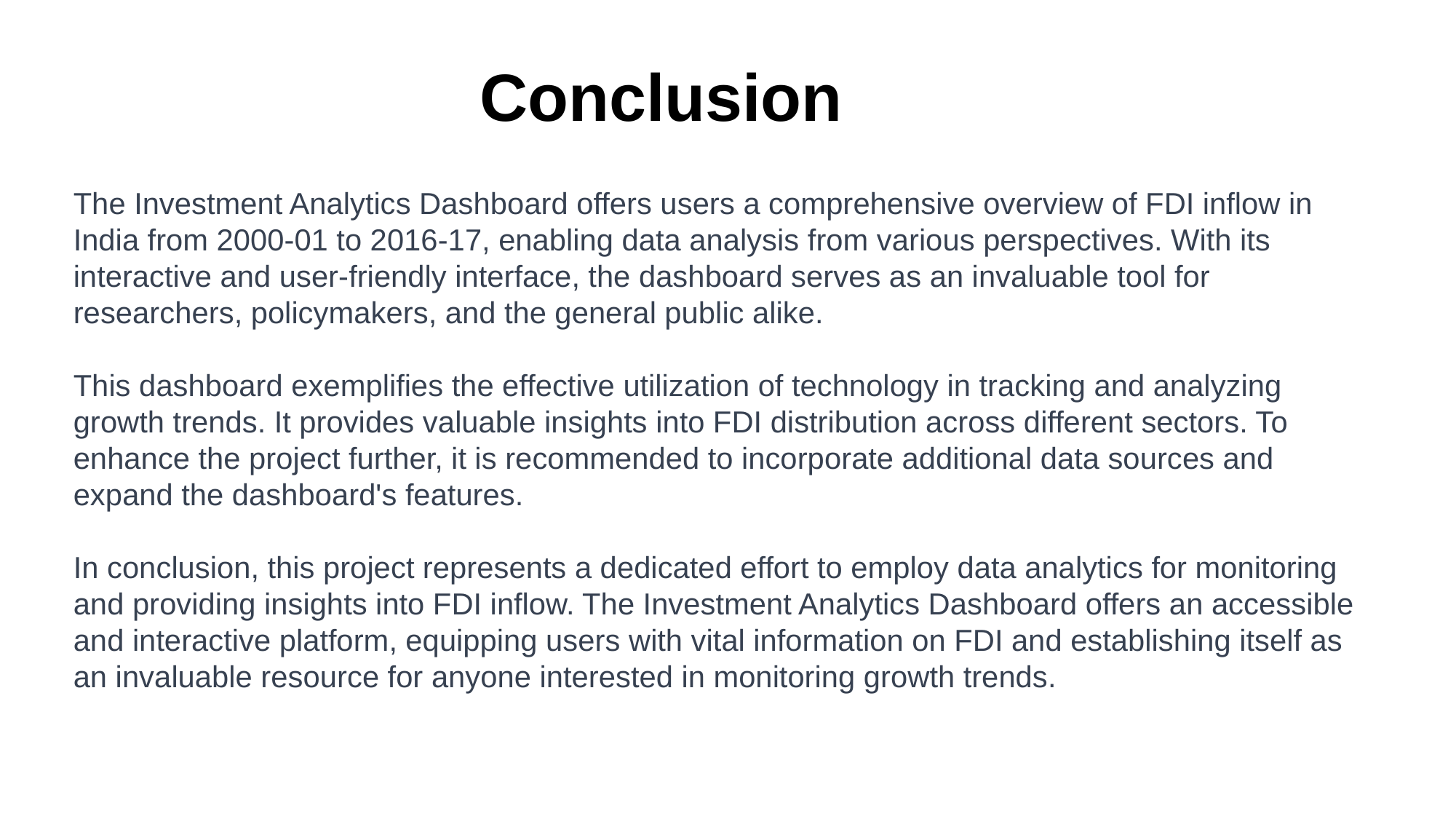

# Conclusion
The Investment Analytics Dashboard offers users a comprehensive overview of FDI inflow in India from 2000-01 to 2016-17, enabling data analysis from various perspectives. With its interactive and user-friendly interface, the dashboard serves as an invaluable tool for researchers, policymakers, and the general public alike.

This dashboard exemplifies the effective utilization of technology in tracking and analyzing growth trends. It provides valuable insights into FDI distribution across different sectors. To enhance the project further, it is recommended to incorporate additional data sources and expand the dashboard's features.

In conclusion, this project represents a dedicated effort to employ data analytics for monitoring and providing insights into FDI inflow. The Investment Analytics Dashboard offers an accessible and interactive platform, equipping users with vital information on FDI and establishing itself as an invaluable resource for anyone interested in monitoring growth trends.